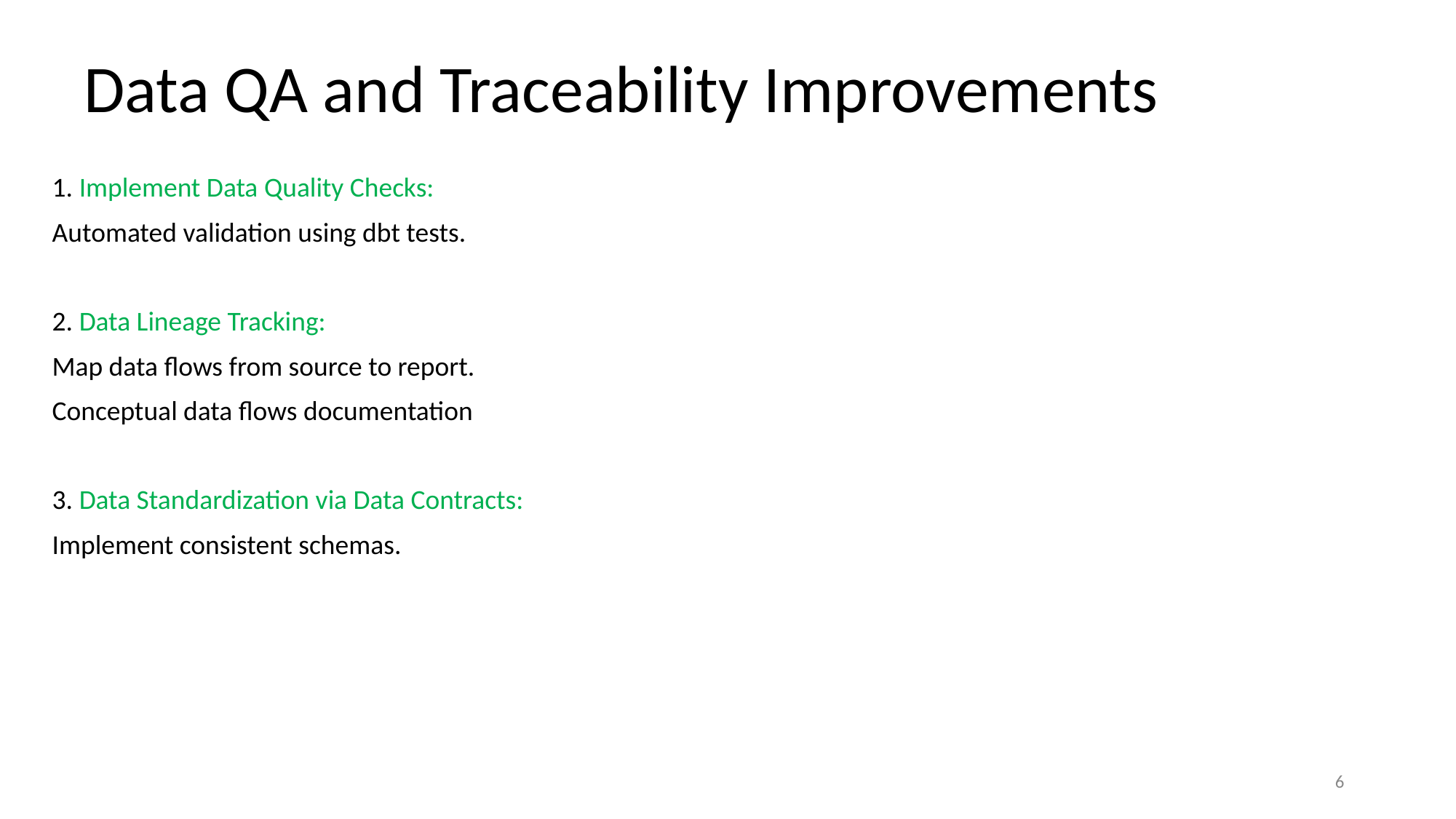

# Data QA and Traceability Improvements
1. Implement Data Quality Checks:
Automated validation using dbt tests.

2. Data Lineage Tracking:
Map data flows from source to report.
Conceptual data flows documentation

3. Data Standardization via Data Contracts:
Implement consistent schemas.

6